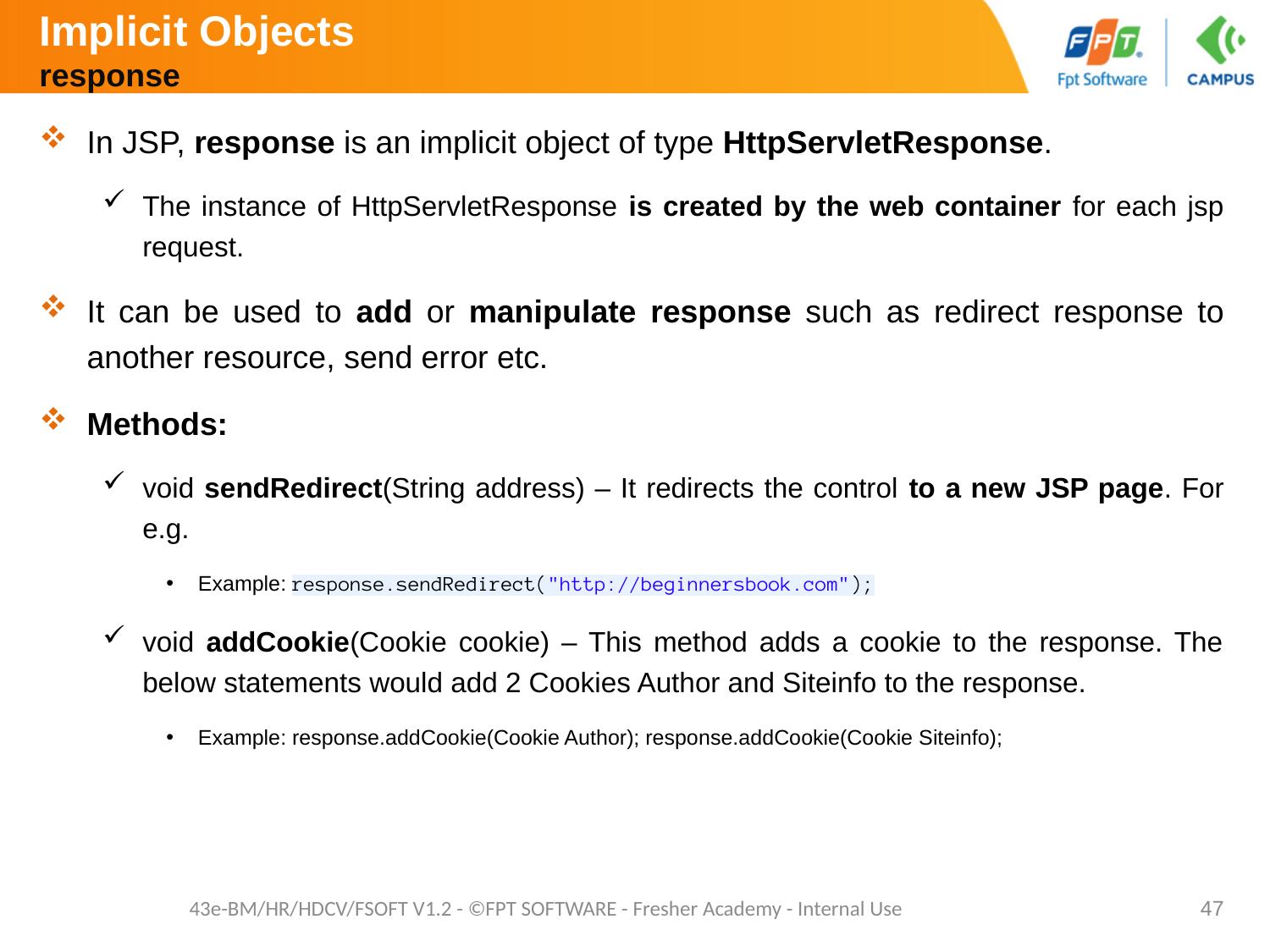

# Implicit Objects response
In JSP, response is an implicit object of type HttpServletResponse.
The instance of HttpServletResponse is created by the web container for each jsp request.
It can be used to add or manipulate response such as redirect response to another resource, send error etc.
Methods:
void sendRedirect(String address) – It redirects the control to a new JSP page. For e.g.
Example: response.sendRedirect("http://beginnersbook.com");
void addCookie(Cookie cookie) – This method adds a cookie to the response. The below statements would add 2 Cookies Author and Siteinfo to the response.
Example: response.addCookie(Cookie Author); response.addCookie(Cookie Siteinfo);
43e-BM/HR/HDCV/FSOFT V1.2 - ©FPT SOFTWARE - Fresher Academy - Internal Use
47